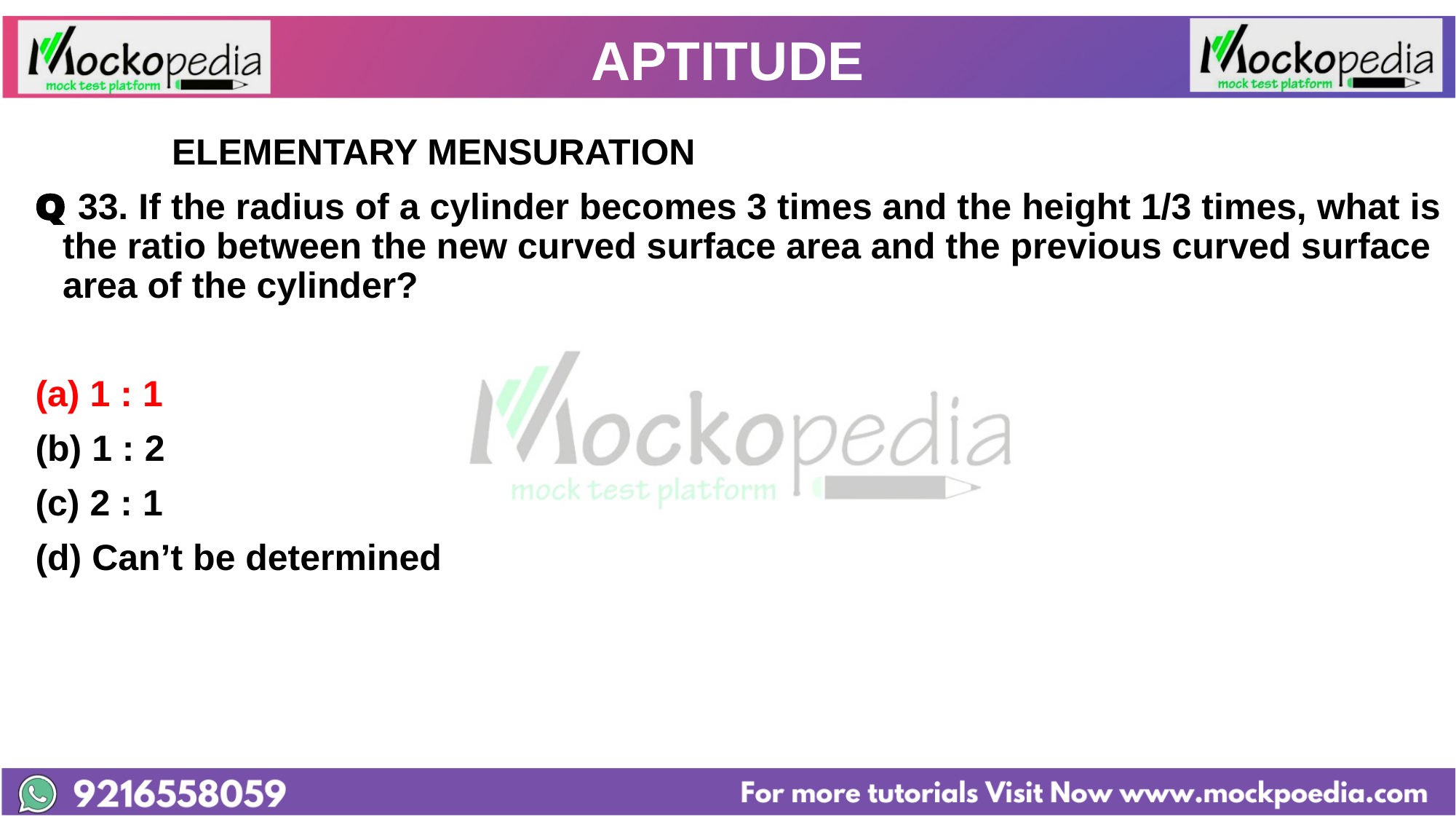

# APTITUDE
		ELEMENTARY MENSURATION
Q 33. If the radius of a cylinder becomes 3 times and the height 1/3 times, what is the ratio between the new curved surface area and the previous curved surface area of the cylinder?

(a) 1 : 1
(b) 1 : 2
(c) 2 : 1
(d) Can’t be determined